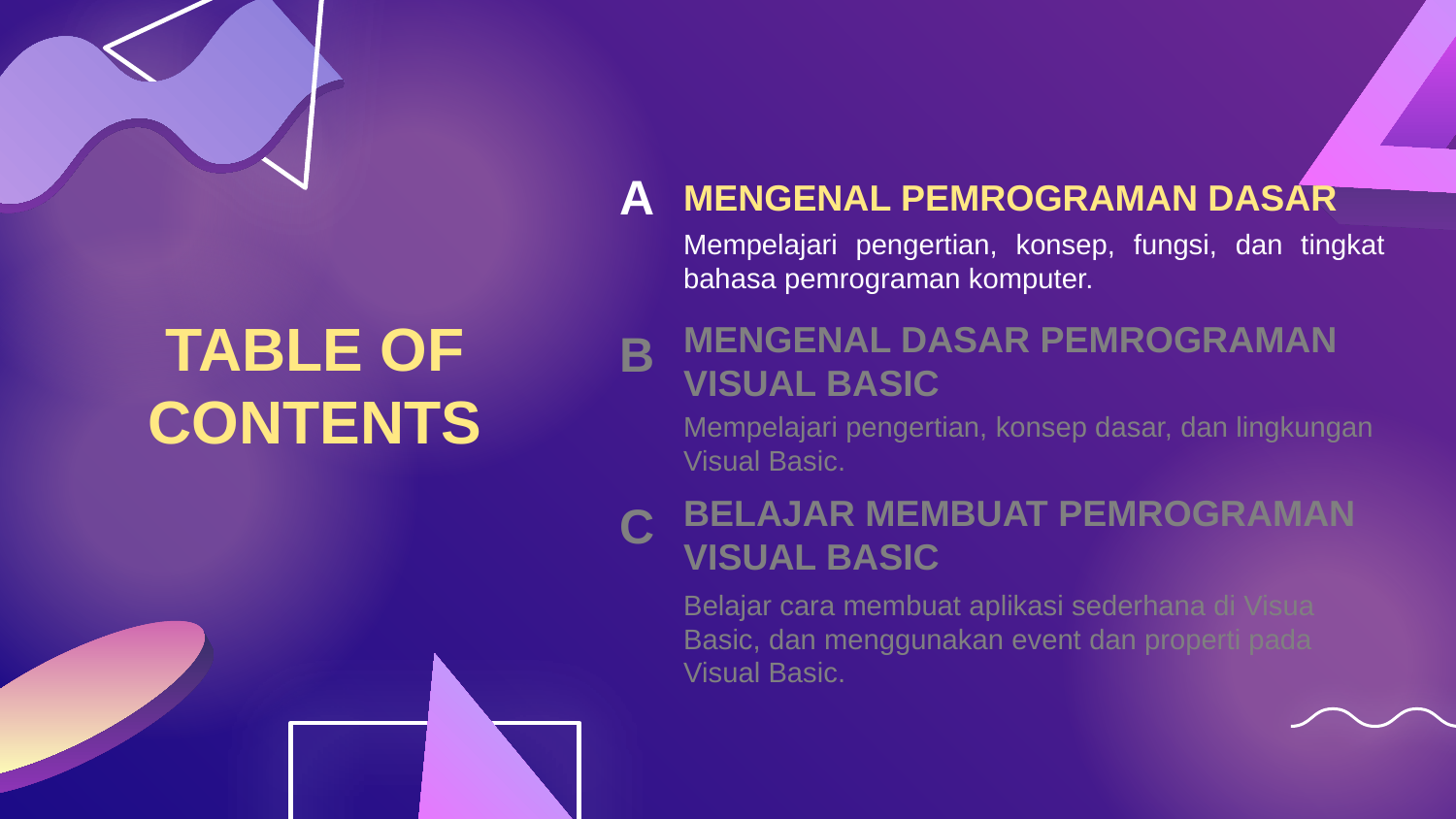

MENGENAL PEMROGRAMAN DASAR
A
Mempelajari pengertian, konsep, fungsi, dan tingkat bahasa pemrograman komputer.
# TABLE OF CONTENTS
B
MENGENAL DASAR PEMROGRAMAN VISUAL BASIC
Mempelajari pengertian, konsep dasar, dan lingkungan Visual Basic.
C
BELAJAR MEMBUAT PEMROGRAMAN VISUAL BASIC
Belajar cara membuat aplikasi sederhana di Visua Basic, dan menggunakan event dan properti pada Visual Basic.